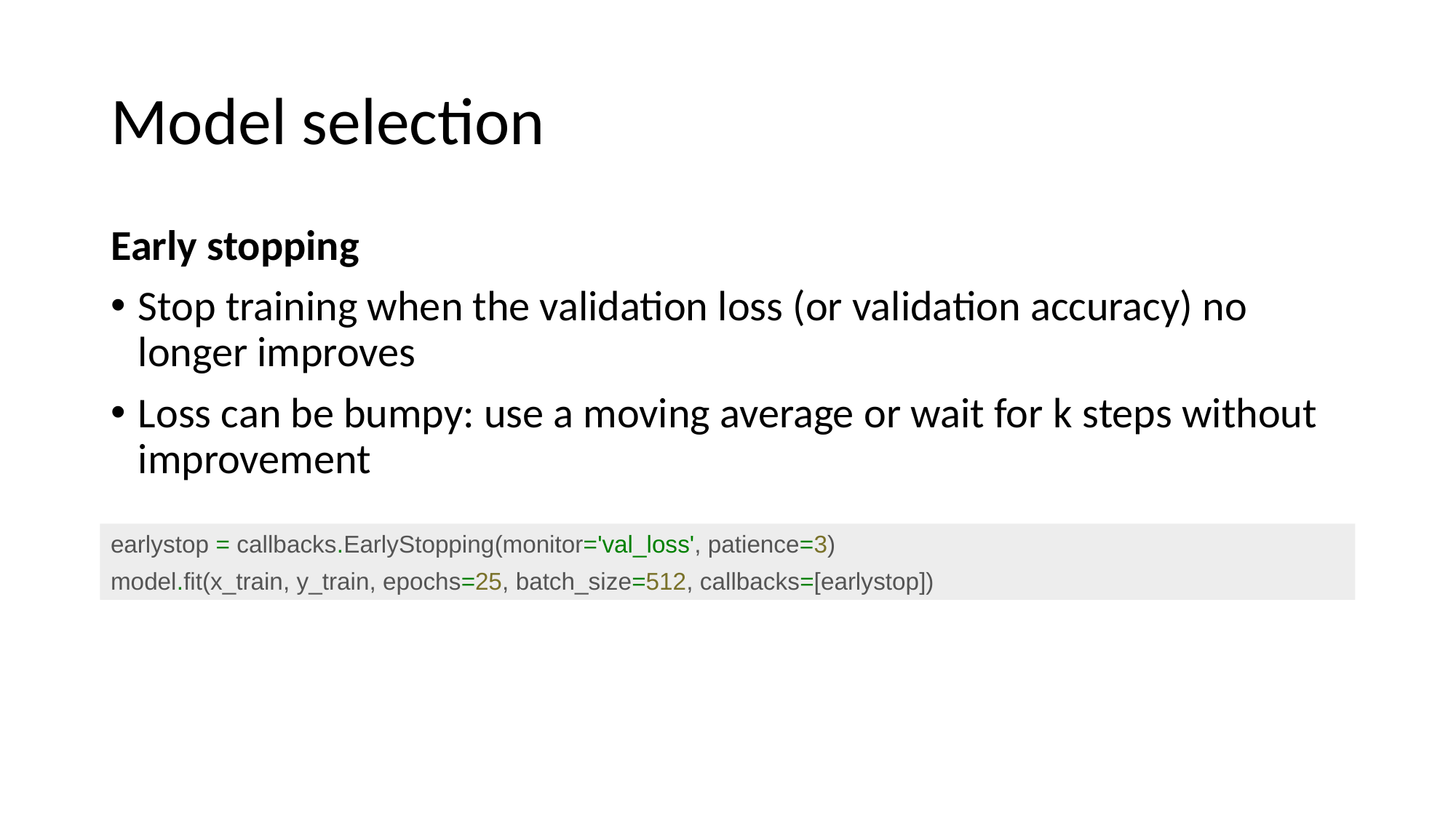

# Model selection
Early stopping
Stop training when the validation loss (or validation accuracy) no longer improves
Loss can be bumpy: use a moving average or wait for k steps without improvement
earlystop = callbacks.EarlyStopping(monitor='val_loss', patience=3)
model.fit(x_train, y_train, epochs=25, batch_size=512, callbacks=[earlystop])